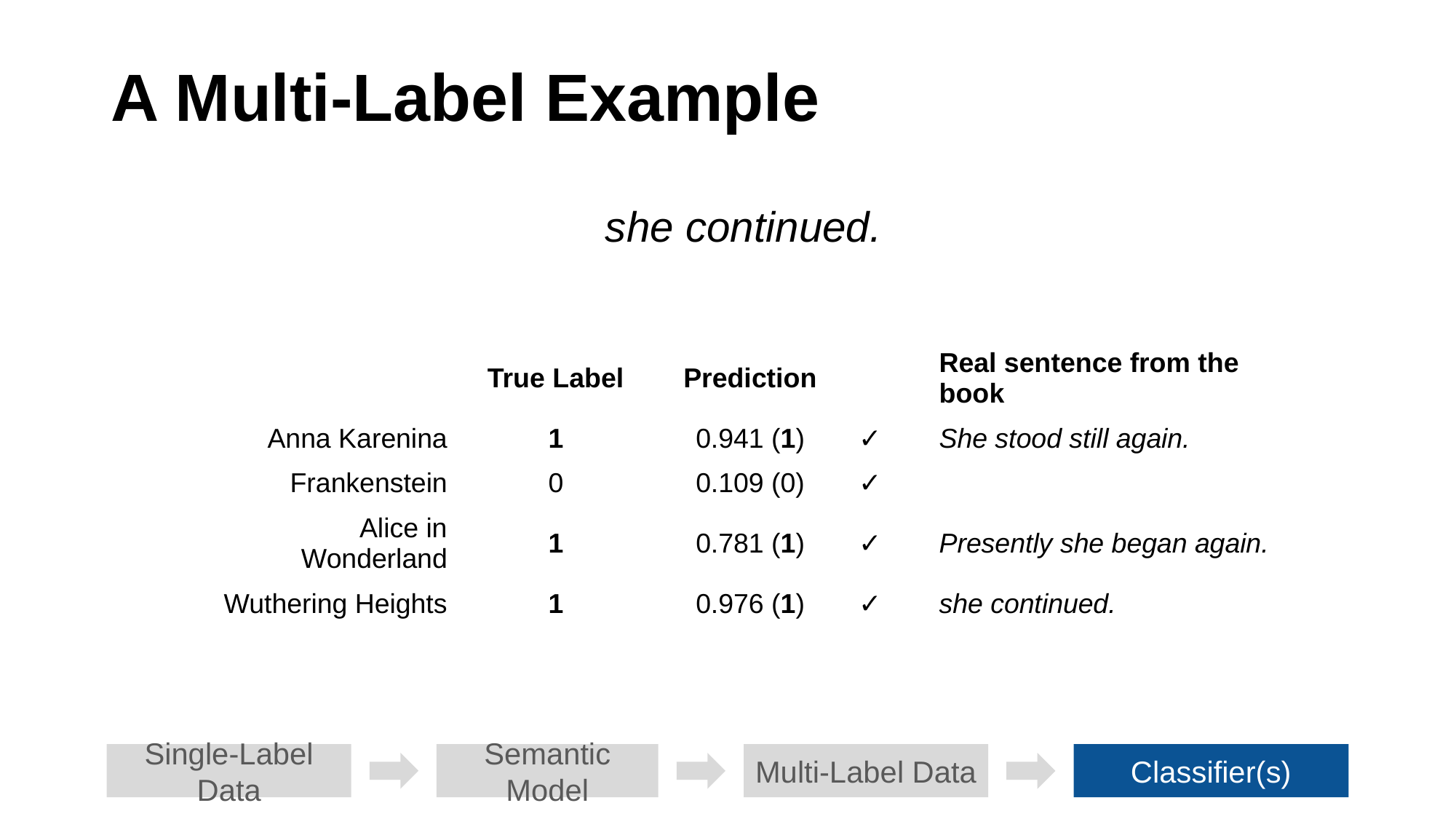

# A Multi-Label Example
she continued.
|  | True Label | Prediction |  | Real sentence from the book |
| --- | --- | --- | --- | --- |
| Anna Karenina | 1 | 0.941 (1) | ✓ | She stood still again. |
| Frankenstein | 0 | 0.109 (0) | ✓ |  |
| Alice in Wonderland | 1 | 0.781 (1) | ✓ | Presently she began again. |
| Wuthering Heights | 1 | 0.976 (1) | ✓ | she continued. |
Single-Label Data
Semantic Model
Multi-Label Data
Classifier(s)